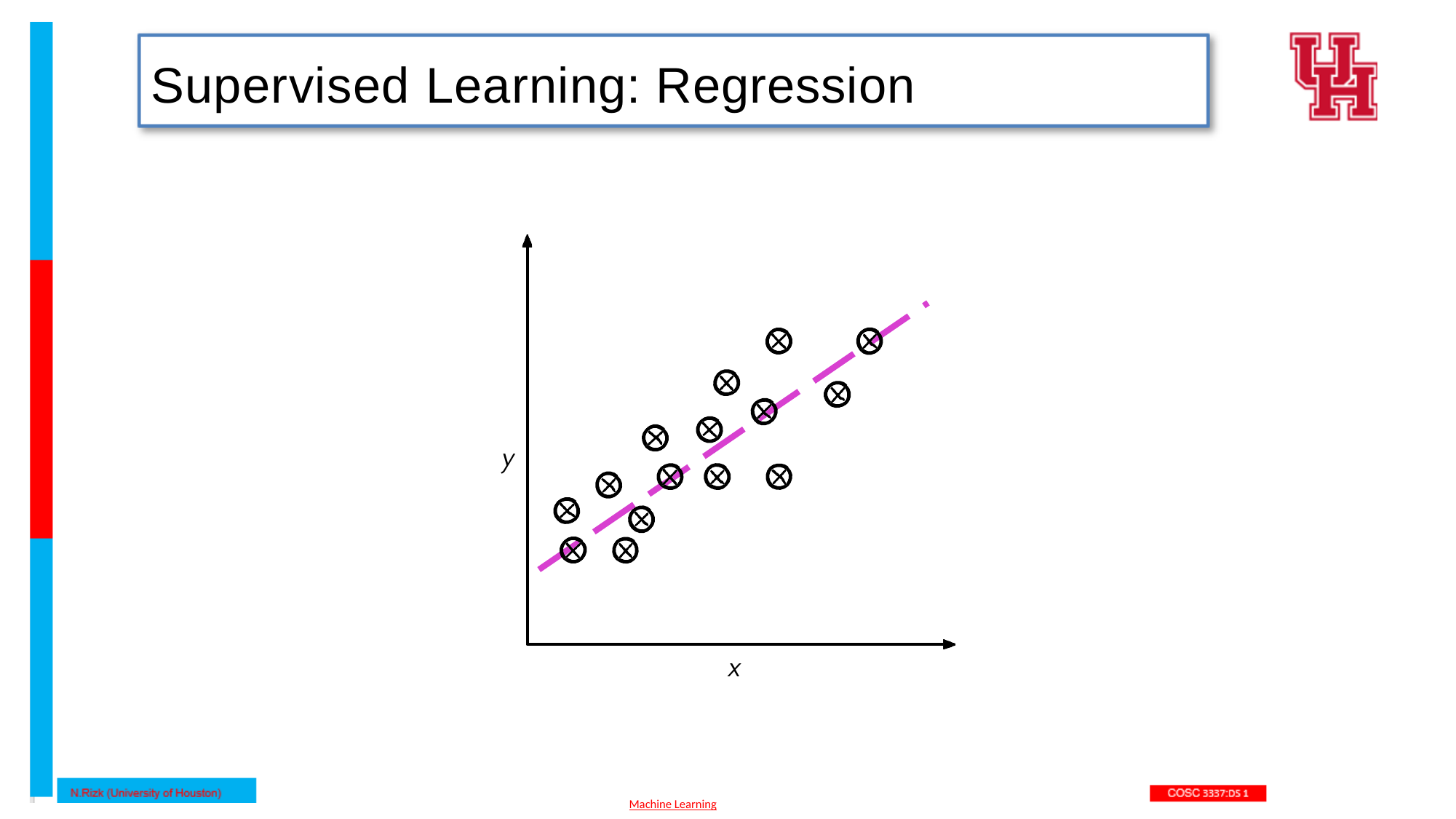

# Supervised Learning: Regression

y

x
Machine Learning